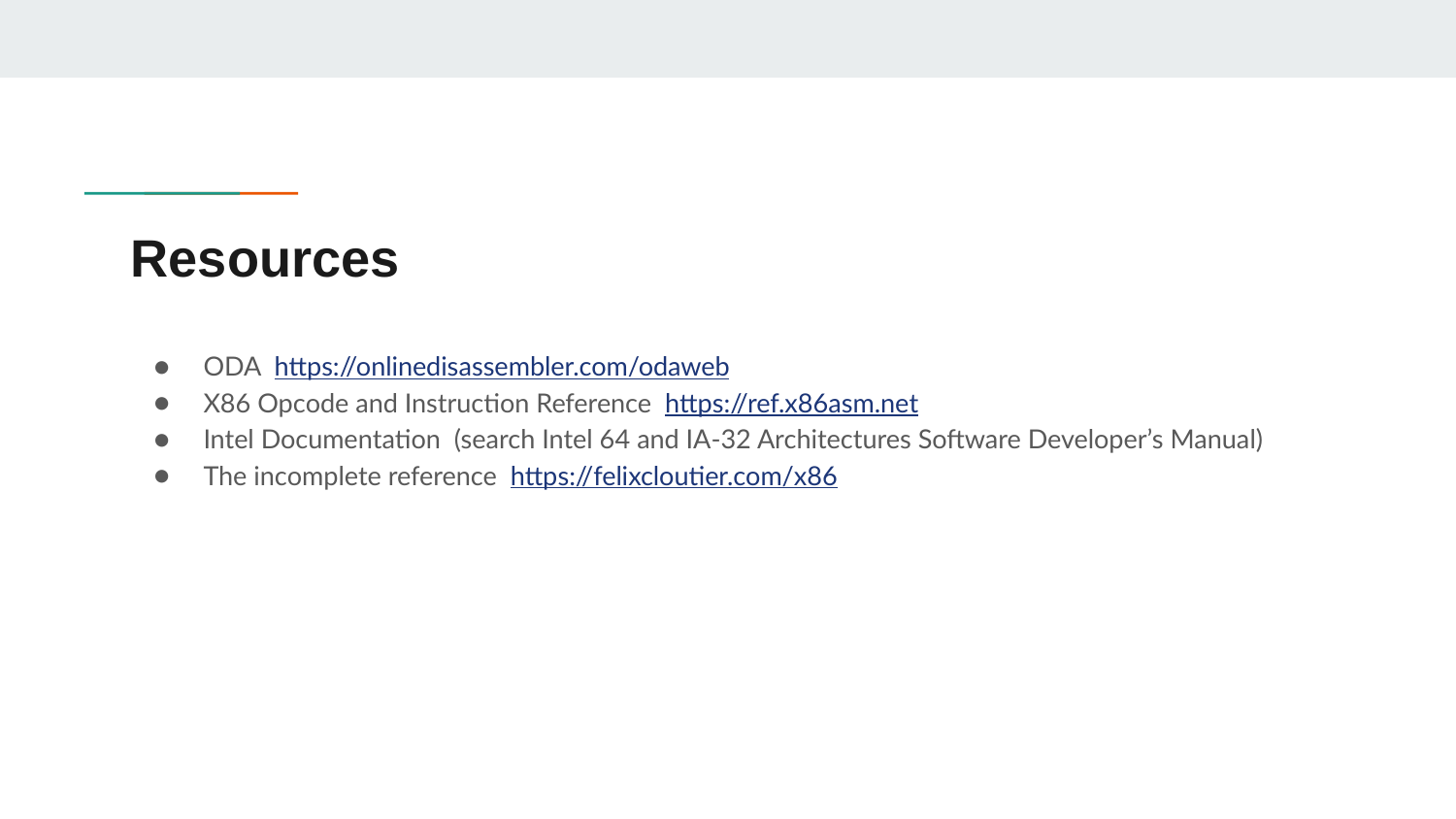

# Resources
ODA  https://onlinedisassembler.com/odaweb
X86 Opcode and Instruction Reference  https://ref.x86asm.net
Intel Documentation  (search Intel 64 and IA-32 Architectures Software Developer’s Manual)
The incomplete reference  https://felixcloutier.com/x86